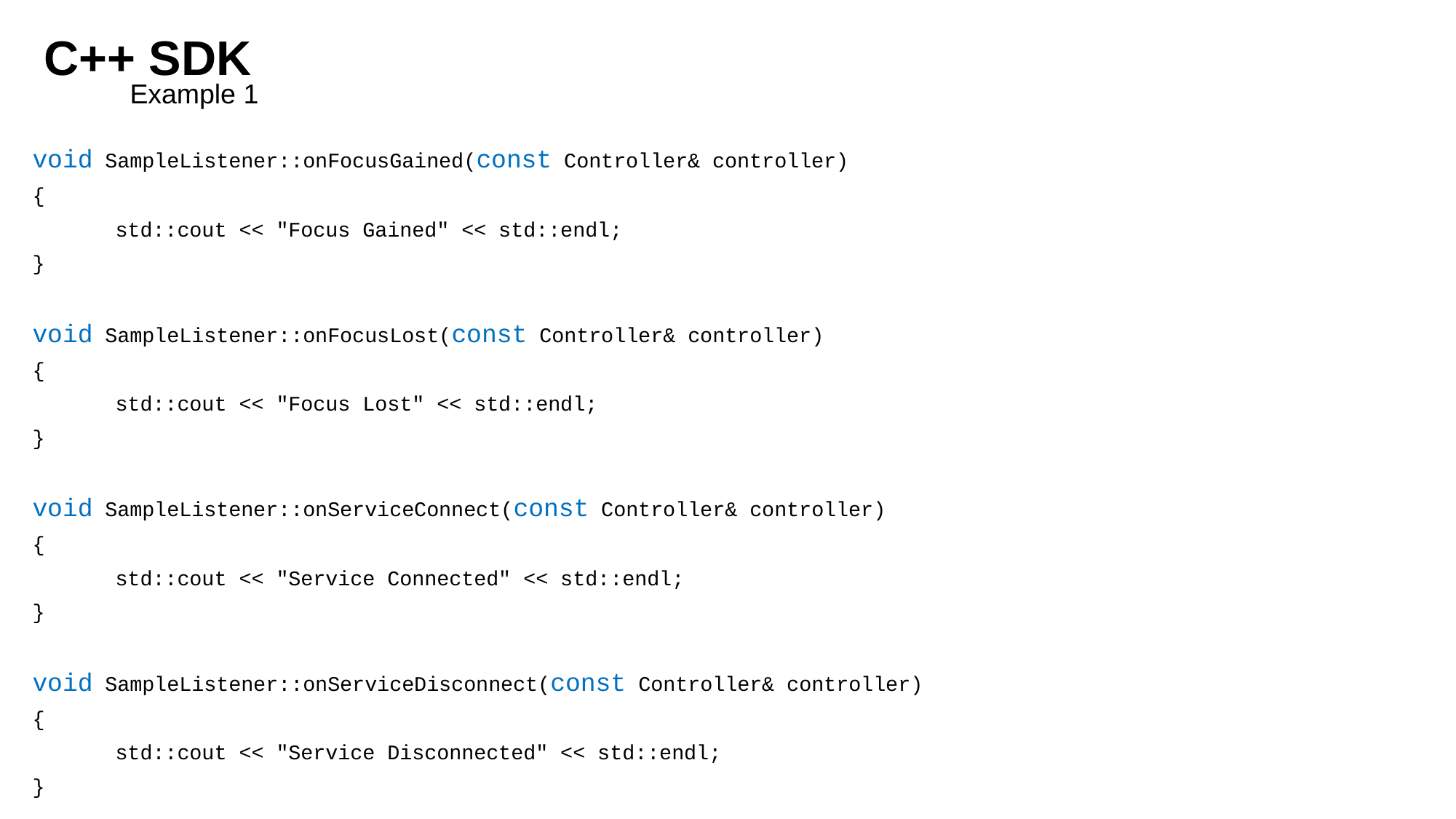

C++ SDK
Example 1
void SampleListener::onFocusGained(const Controller& controller)
{
	std::cout << "Focus Gained" << std::endl;
}

void SampleListener::onFocusLost(const Controller& controller)
{
	std::cout << "Focus Lost" << std::endl;
}

void SampleListener::onServiceConnect(const Controller& controller)
{
	std::cout << "Service Connected" << std::endl;
}

void SampleListener::onServiceDisconnect(const Controller& controller)
{
	std::cout << "Service Disconnected" << std::endl;
}